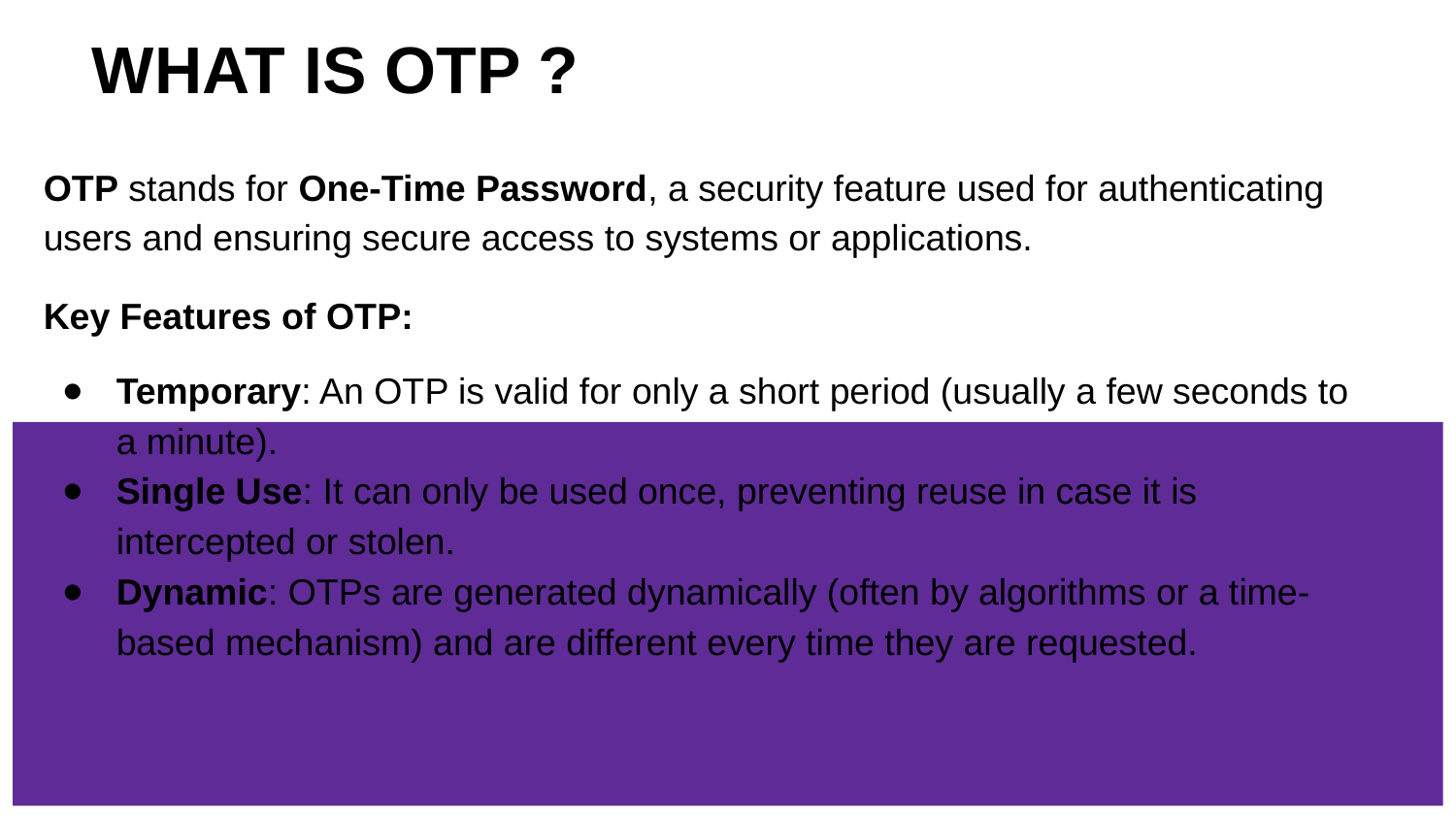

# WHAT IS OTP ?
OTP stands for One-Time Password, a security feature used for authenticating users and ensuring secure access to systems or applications.
Key Features of OTP:
Temporary: An OTP is valid for only a short period (usually a few seconds to a minute).
Single Use: It can only be used once, preventing reuse in case it is intercepted or stolen.
Dynamic: OTPs are generated dynamically (often by algorithms or a time-based mechanism) and are different every time they are requested.